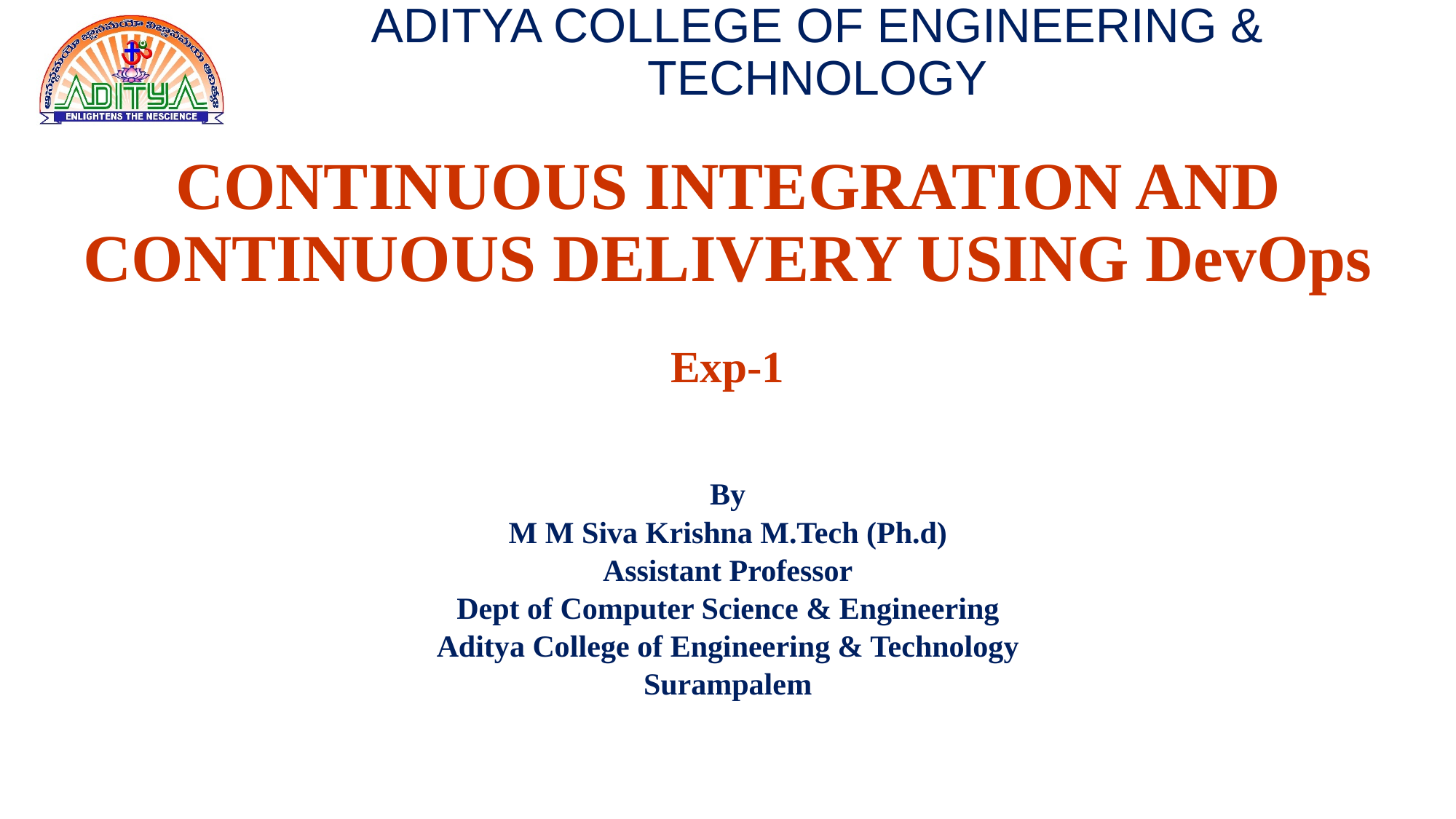

CONTINUOUS INTEGRATION AND CONTINUOUS DELIVERY USING DevOps

Exp-1

By
M M Siva Krishna M.Tech (Ph.d)
Assistant Professor
Dept of Computer Science & Engineering
Aditya College of Engineering & Technology
Surampalem